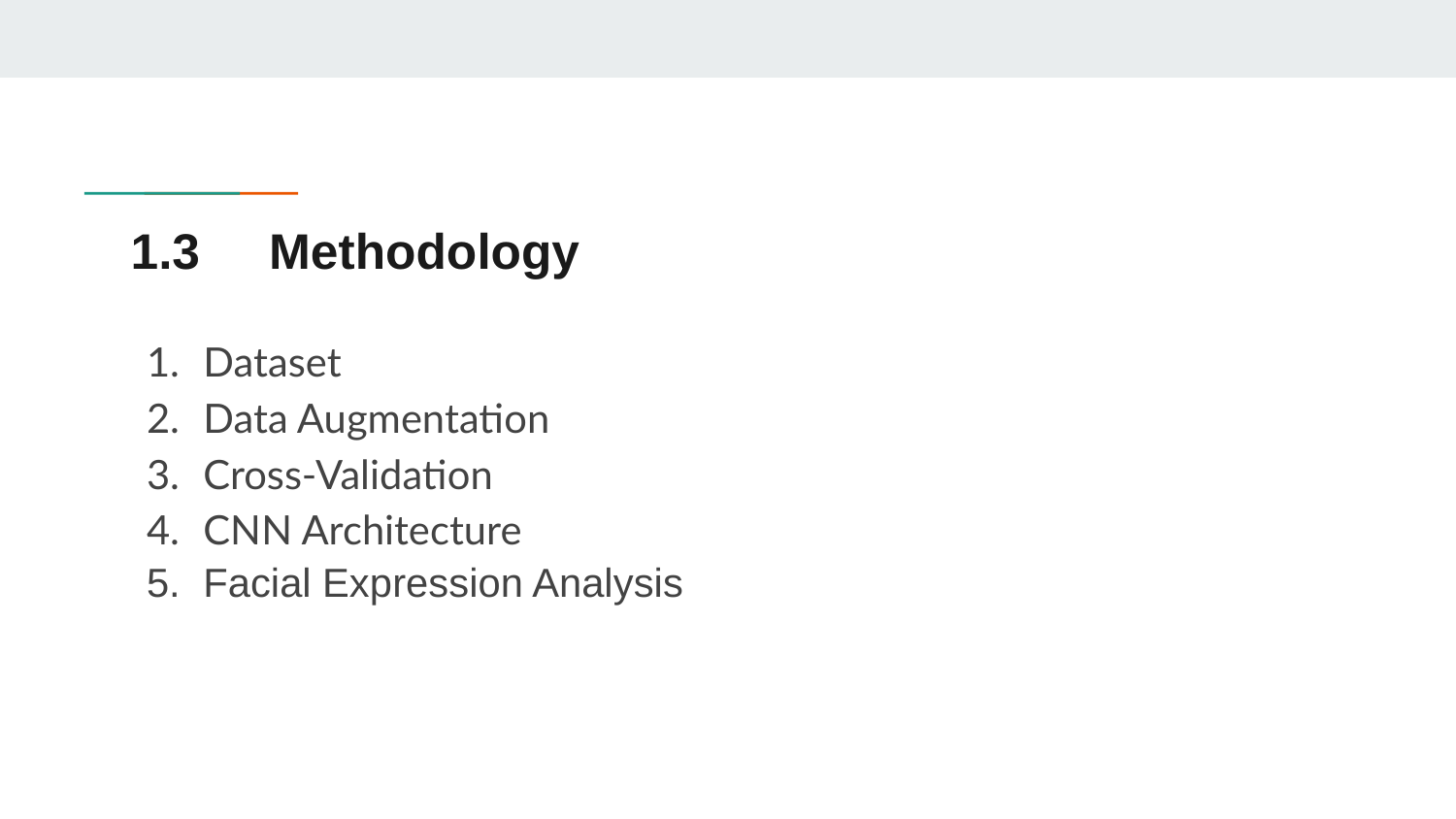

# 1.3	Methodology
Dataset
Data Augmentation
Cross-Validation
CNN Architecture
Facial Expression Analysis